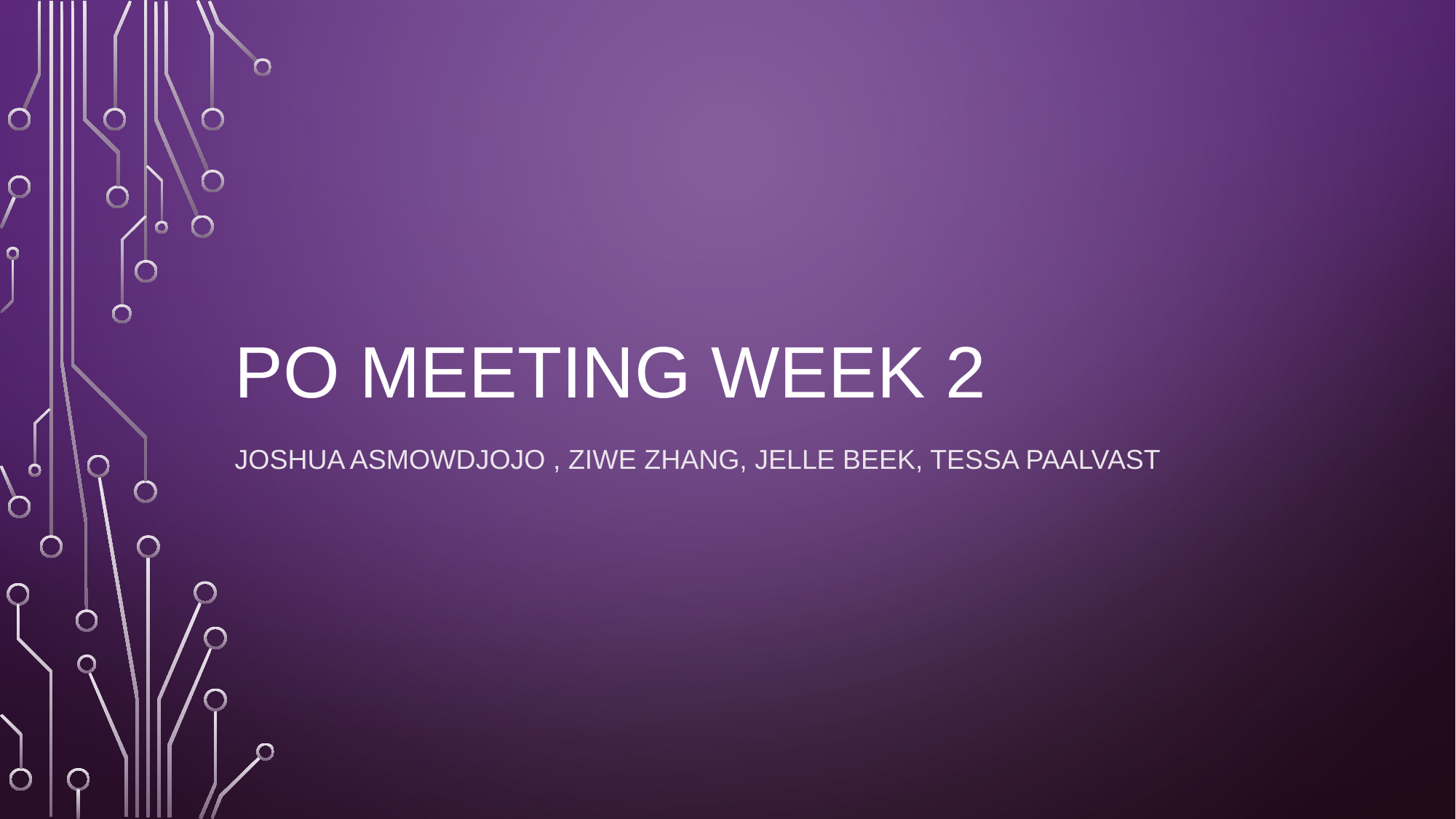

# Po meeting week 2
Joshua asmowdjojo , Ziwe zhang, Jelle beek, Tessa Paalvast